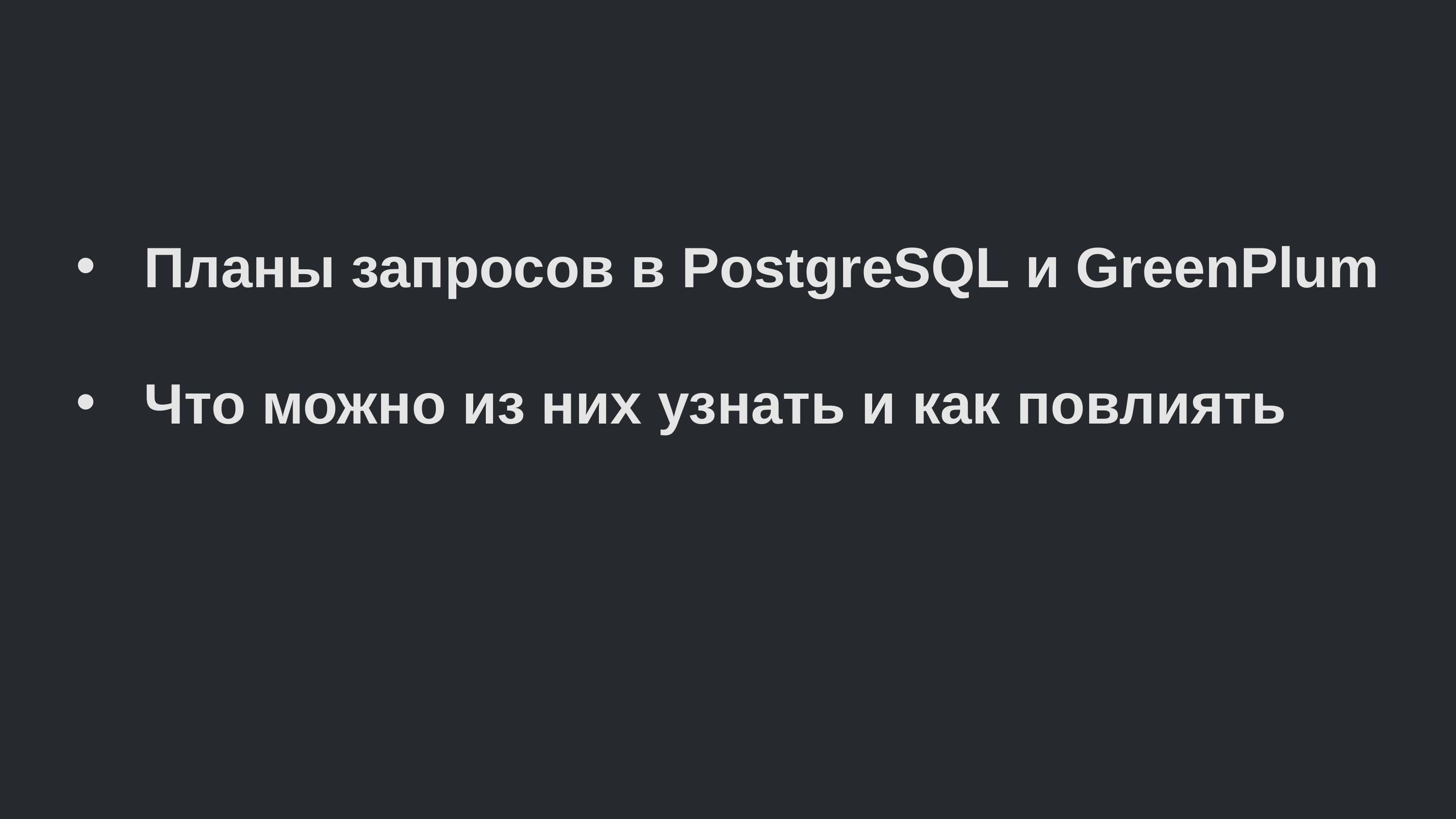

Планы запросов в PostgreSQL и GreenPlum
Что можно из них узнать и как повлиять